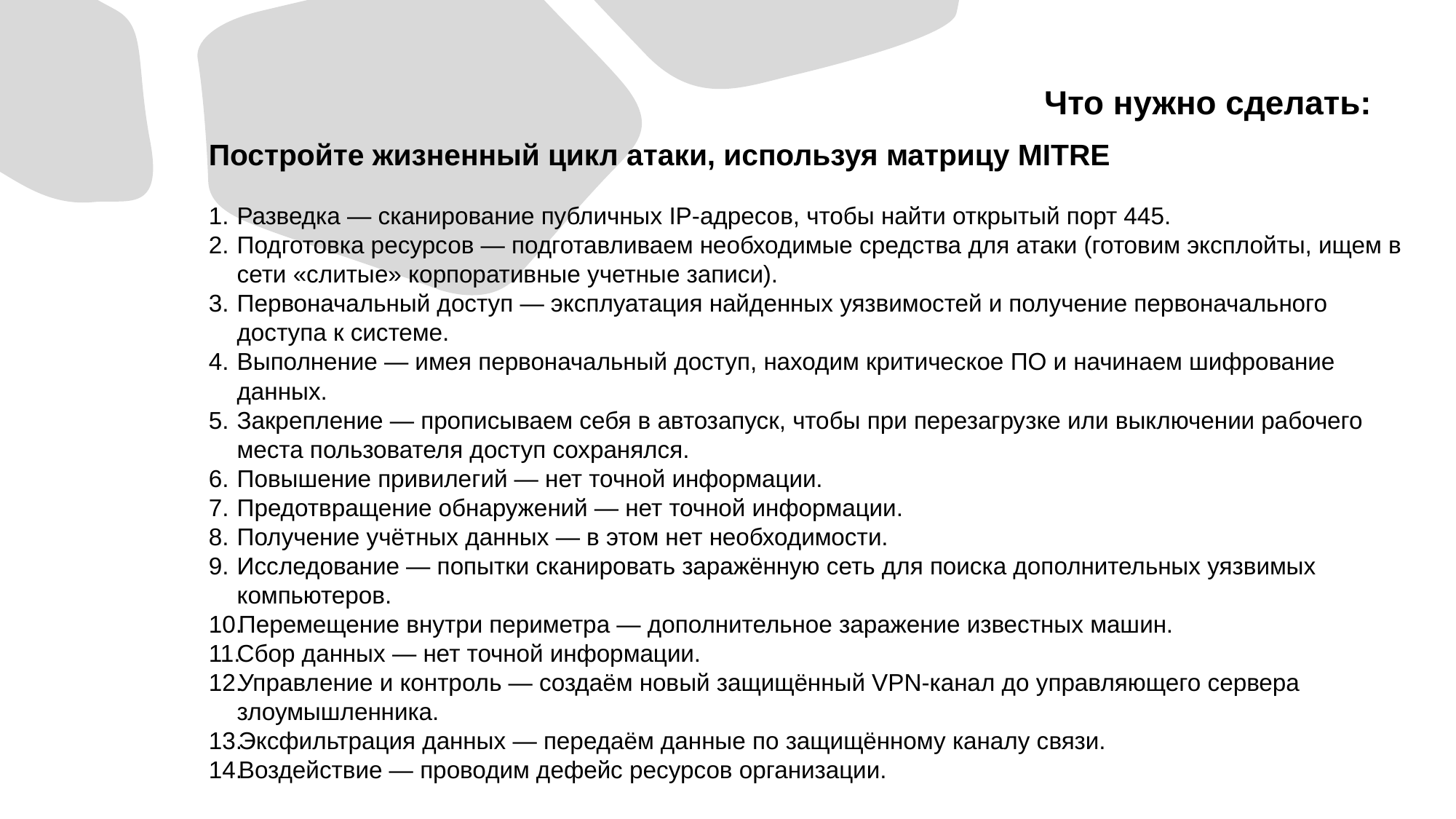

# Что нужно сделать:
Постройте жизненный цикл атаки, используя матрицу MITRE

Разведка — сканирование публичных IP-адресов, чтобы найти открытый порт 445.
Подготовка ресурсов — подготавливаем необходимые средства для атаки (готовим эксплойты, ищем в сети «слитые» корпоративные учетные записи).
Первоначальный доступ — эксплуатация найденных уязвимостей и получение первоначального доступа к системе.
Выполнение — имея первоначальный доступ, находим критическое ПО и начинаем шифрование данных.
Закрепление — прописываем себя в автозапуск, чтобы при перезагрузке или выключении рабочего места пользователя доступ сохранялся.
Повышение привилегий — нет точной информации.
Предотвращение обнаружений — нет точной информации.
Получение учётных данных — в этом нет необходимости.
Исследование — попытки сканировать заражённую сеть для поиска дополнительных уязвимых компьютеров.
Перемещение внутри периметра — дополнительное заражение известных машин.
Сбор данных — нет точной информации.
Управление и контроль — создаём новый защищённый VPN-канал до управляющего сервера злоумышленника.
Эксфильтрация данных — передаём данные по защищённому каналу связи.
Воздействие — проводим дефейс ресурсов организации.